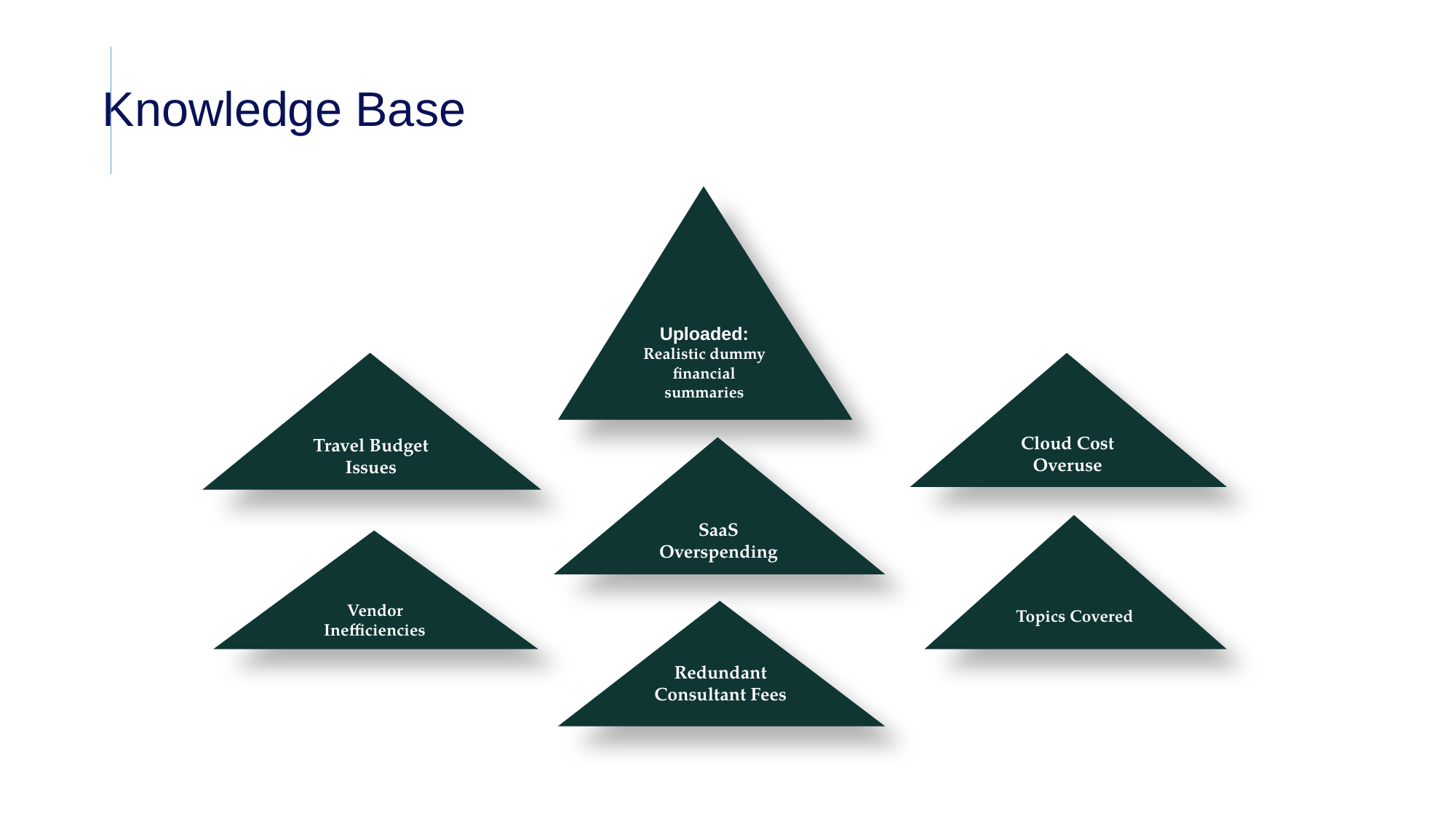

Knowledge Base
Uploaded: Realistic dummy financial summaries
Travel Budget Issues
Cloud Cost Overuse
SaaS Overspending
Topics Covered
Vendor Inefficiencies
Redundant Consultant Fees